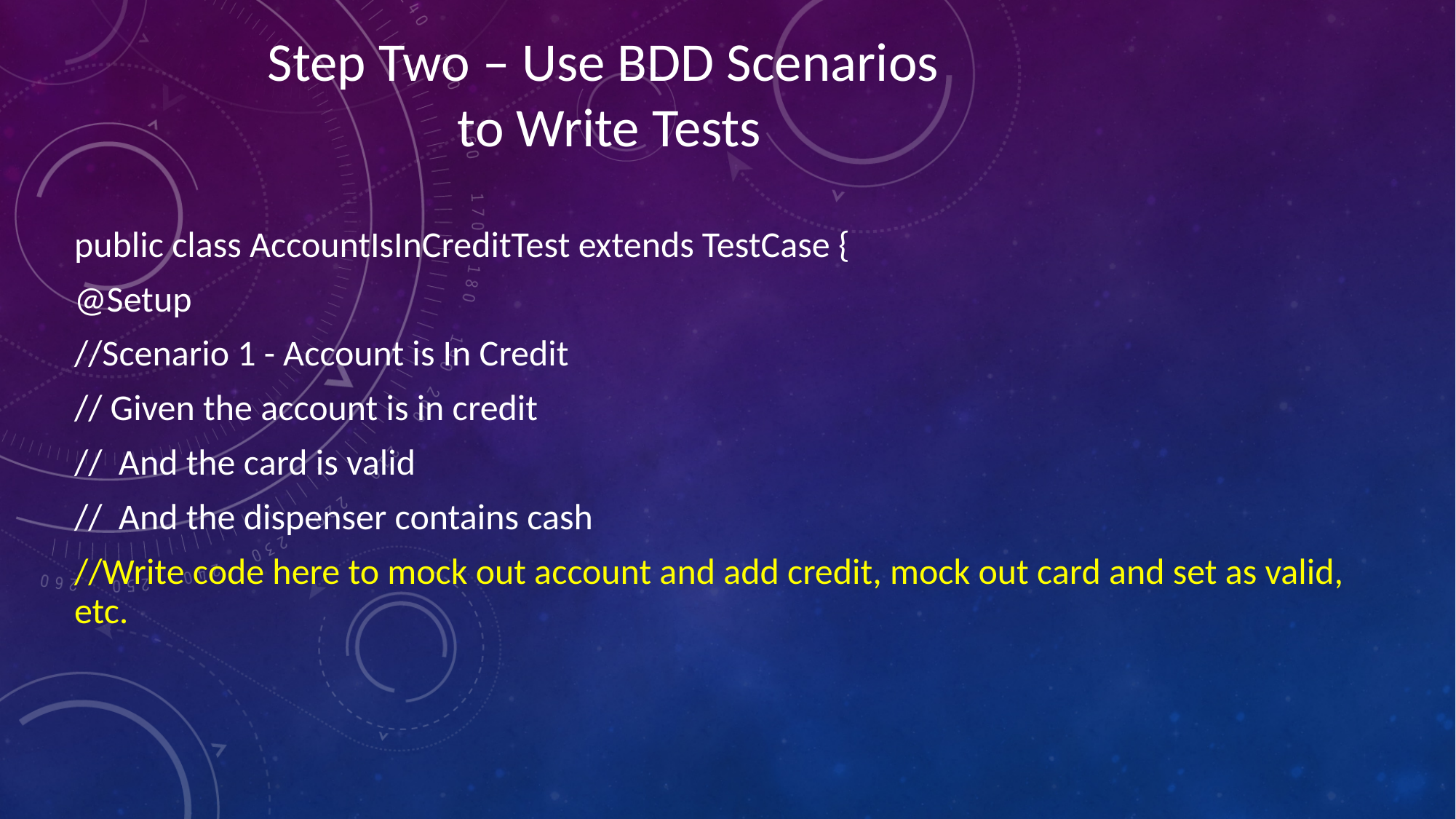

Step Two – Use BDD Scenarios
to Write Tests
public class AccountIsInCreditTest extends TestCase {
@Setup
//Scenario 1 - Account is In Credit
// Given the account is in credit
//  And the card is valid
//  And the dispenser contains cash
//Write code here to mock out account and add credit, mock out card and set as valid, etc.